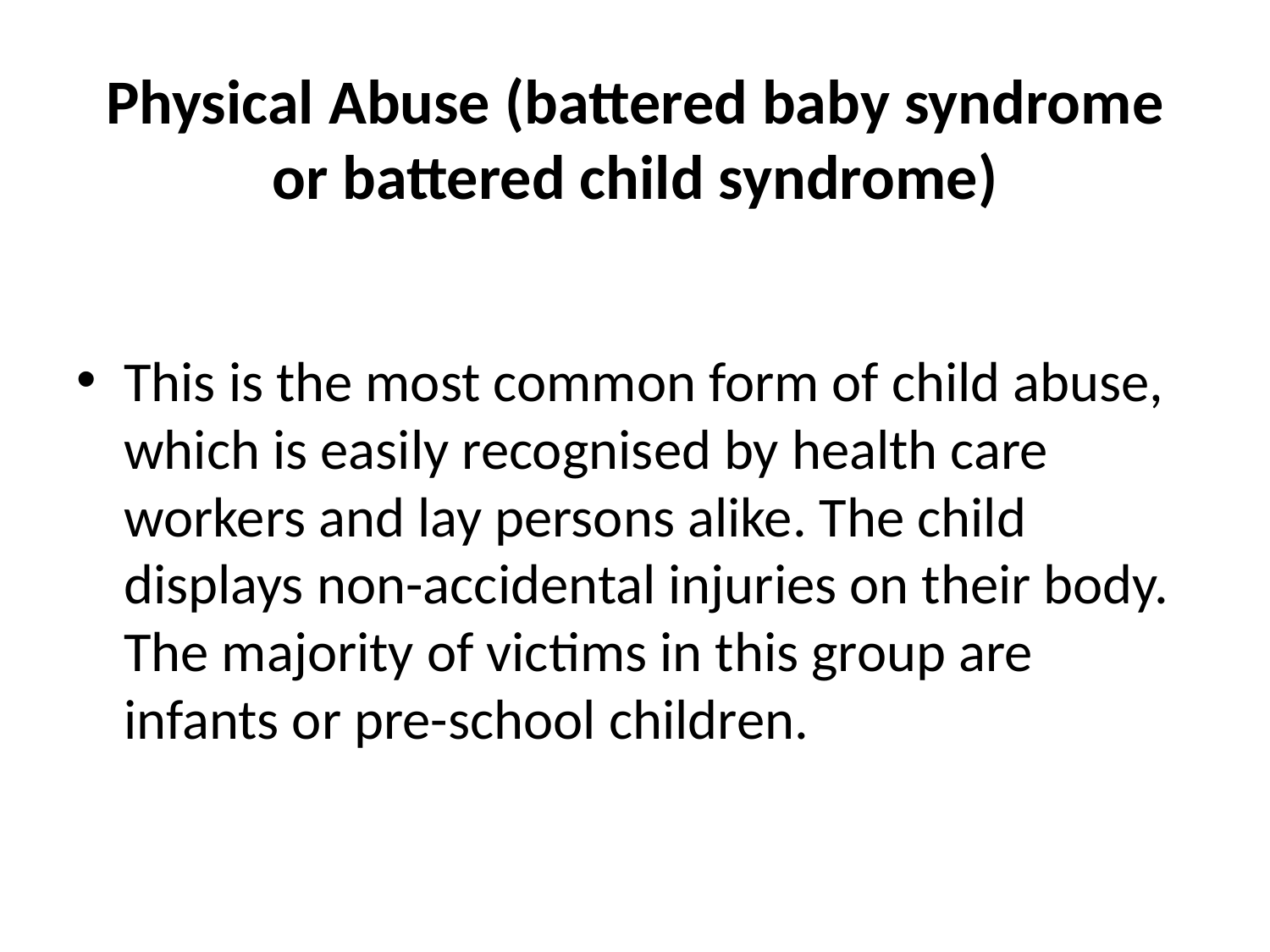

# Physical Abuse (battered baby syndrome or battered child syndrome)
This is the most common form of child abuse, which is easily recognised by health care workers and lay persons alike. The child displays non-accidental injuries on their body. The majority of victims in this group are infants or pre-school children.